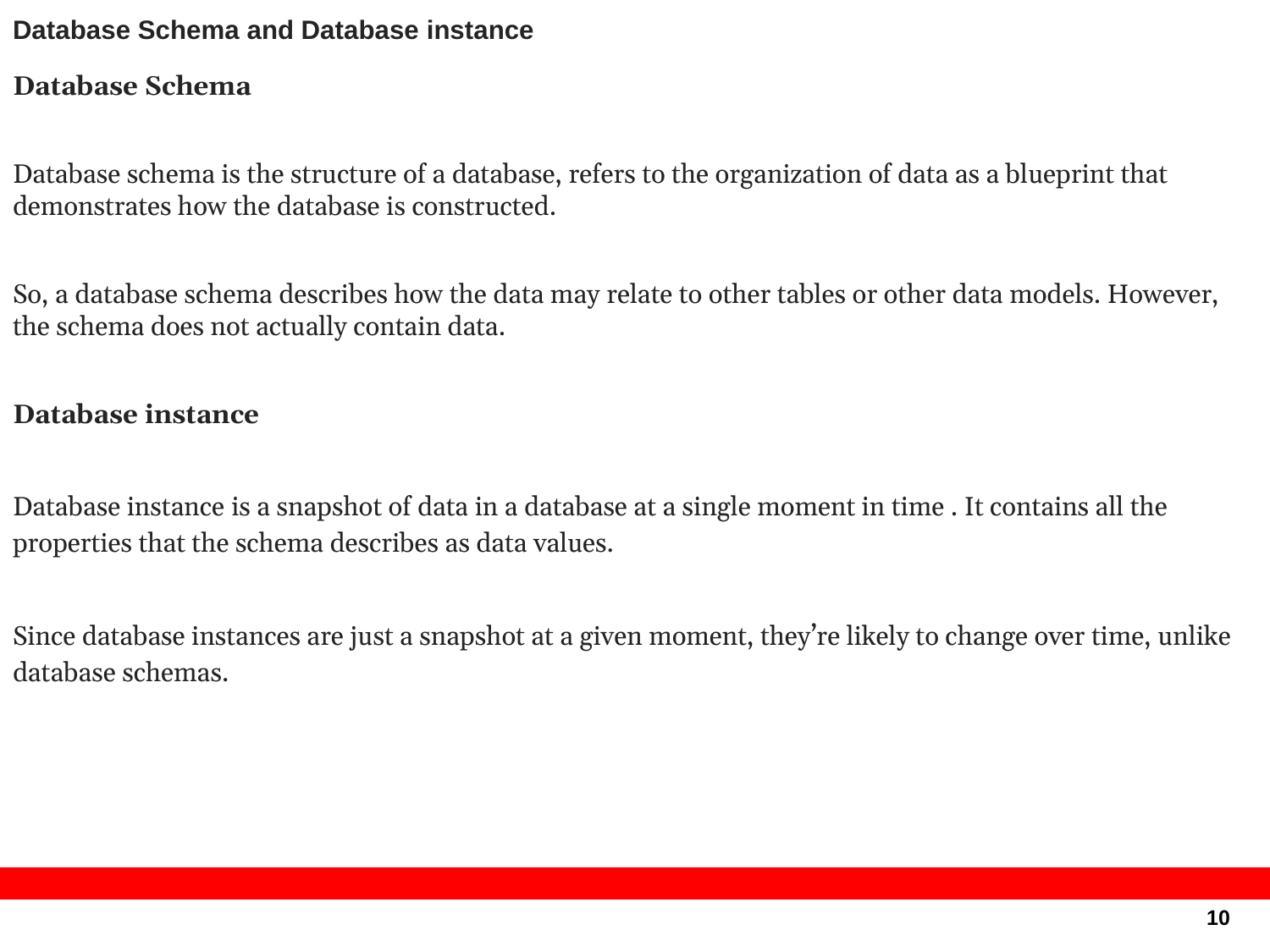

Database Schema and Database instance
Database Schema
Database schema is the structure of a database, refers to the organization of data as a blueprint that demonstrates how the database is constructed.
So, a database schema describes how the data may relate to other tables or other data models. However, the schema does not actually contain data.
Database instance
Database instance is a snapshot of data in a database at a single moment in time . It contains all the properties that the schema describes as data values.
Since database instances are just a snapshot at a given moment, they’re likely to change over time, unlike database schemas.